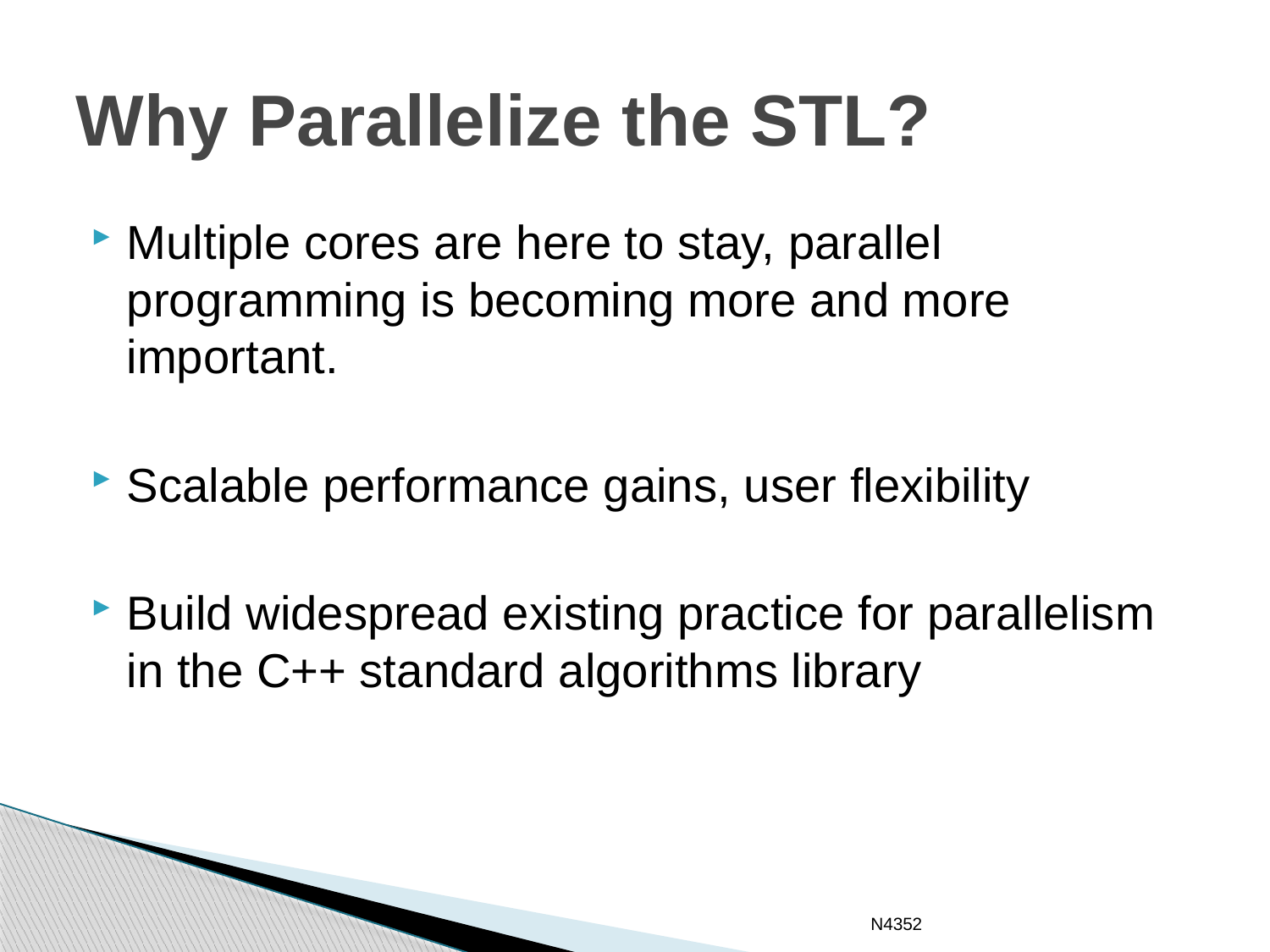

# Why Parallelize the STL?
Multiple cores are here to stay, parallel programming is becoming more and more important.

Scalable performance gains, user flexibility

Build widespread existing practice for parallelism in the C++ standard algorithms library

N4352